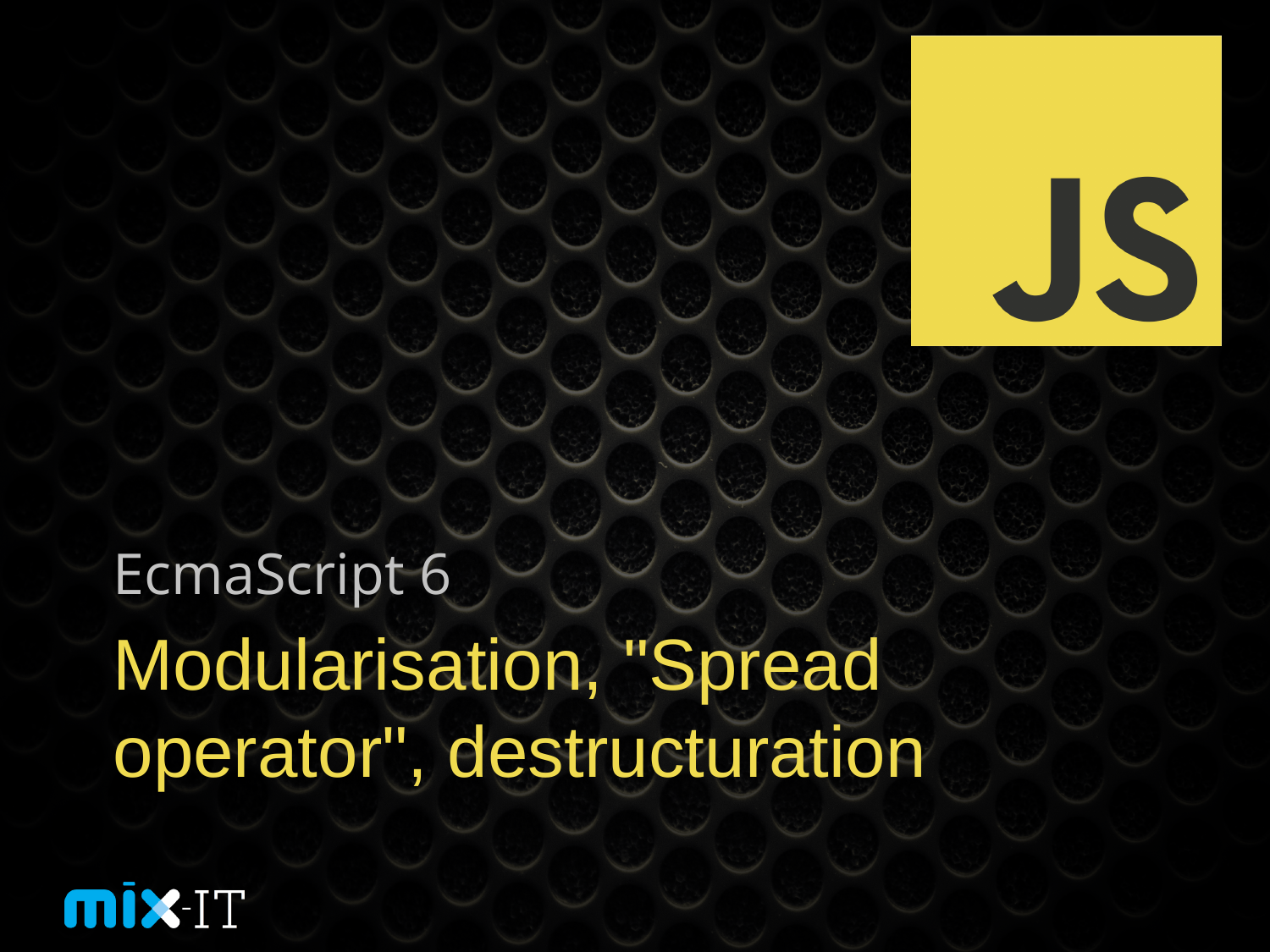

EcmaScript 6
# Modularisation, "Spread operator", destructuration